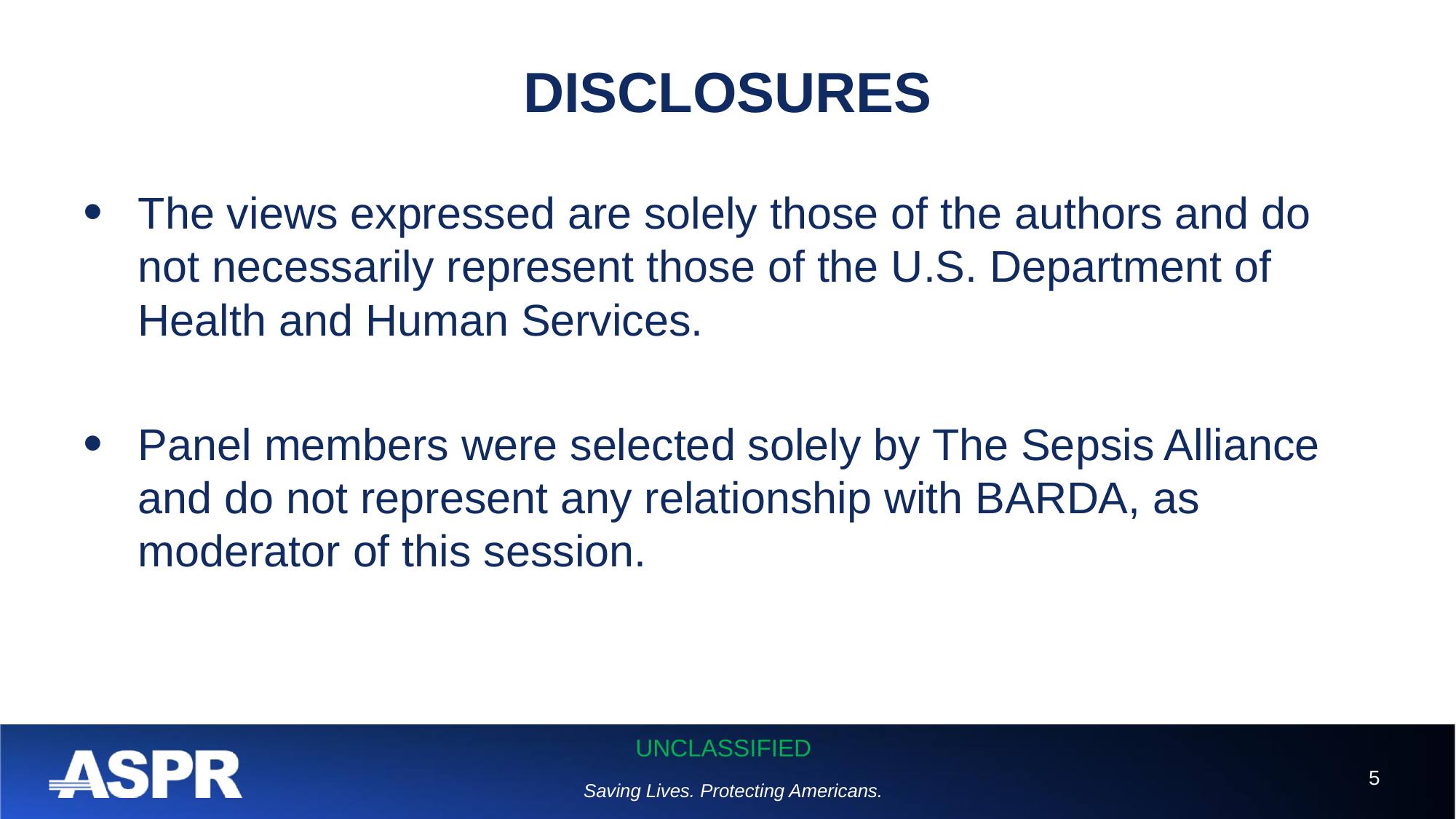

# DISCLOSURES
The views expressed are solely those of the authors and do not necessarily represent those of the U.S. Department of Health and Human Services.

Panel members were selected solely by The Sepsis Alliance and do not represent any relationship with BARDA, as moderator of this session.